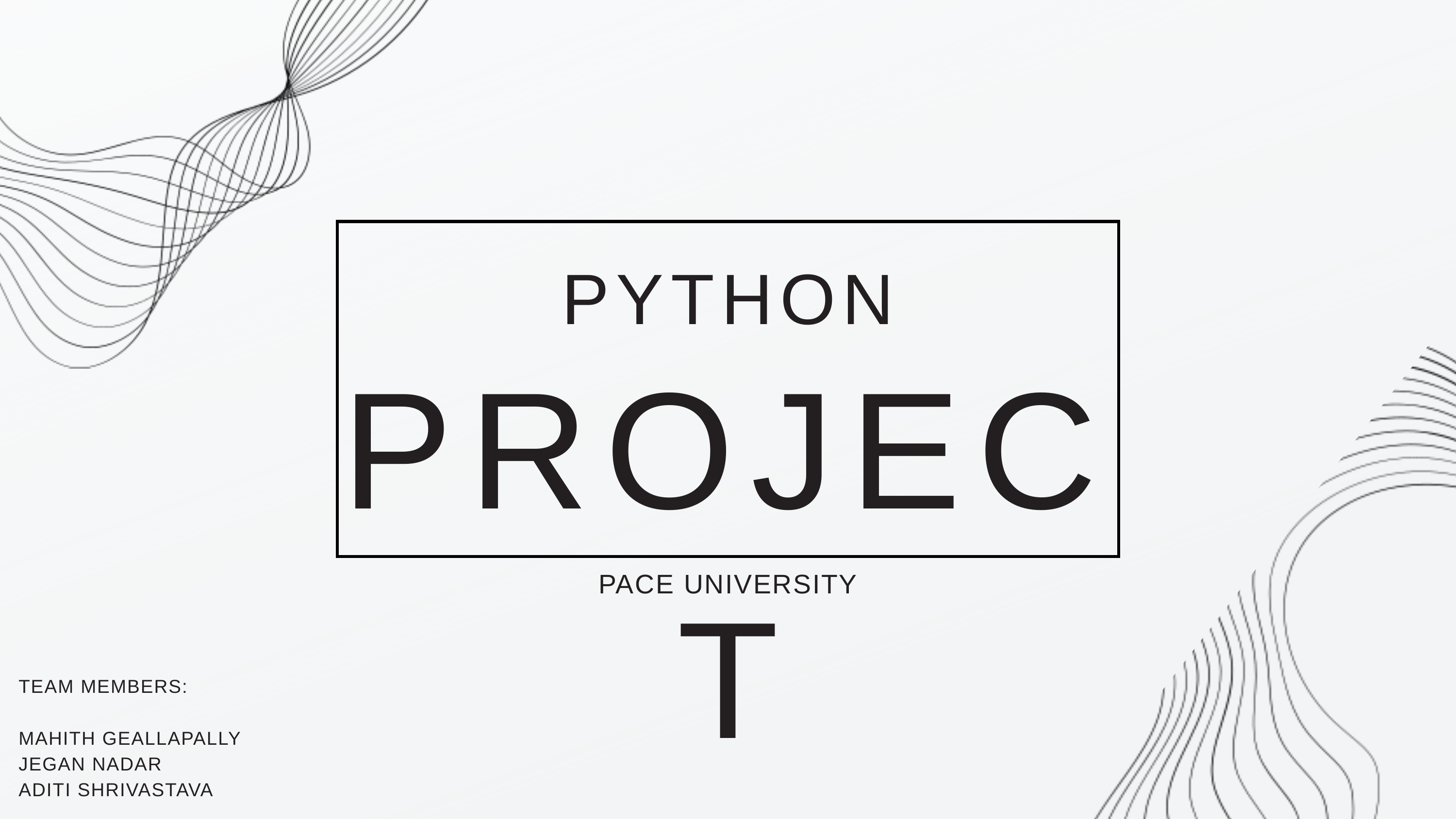

PYTHON
PROJECT

PACE UNIVERSITY
TEAM MEMBERS:

MAHITH GEALLAPALLY
JEGAN NADAR
ADITI SHRIVASTAVA